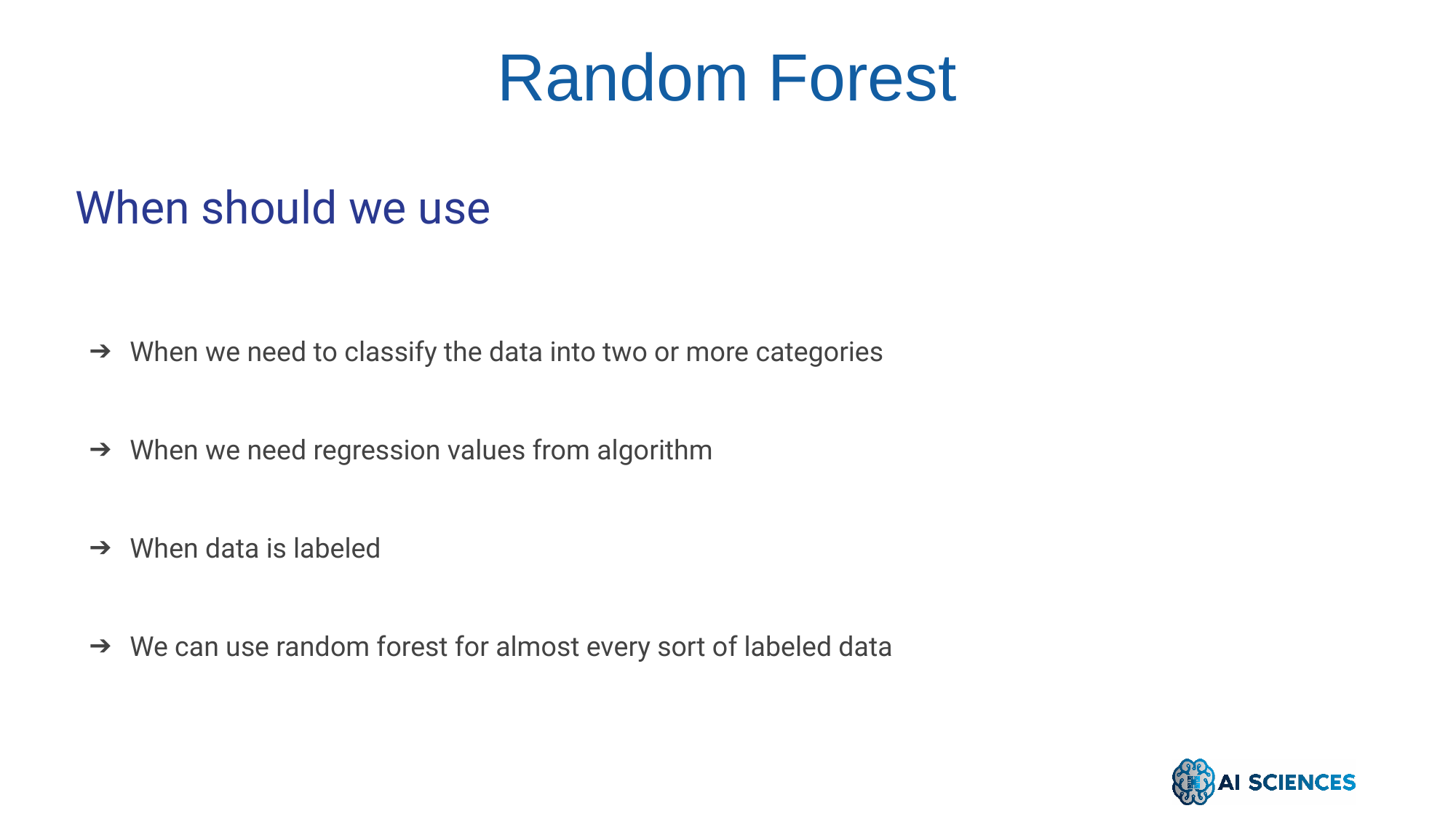

Random Forest
When should we use

When we need to classify the data into two or more categories

When we need regression values from algorithm

When data is labeled

We can use random forest for almost every sort of labeled data